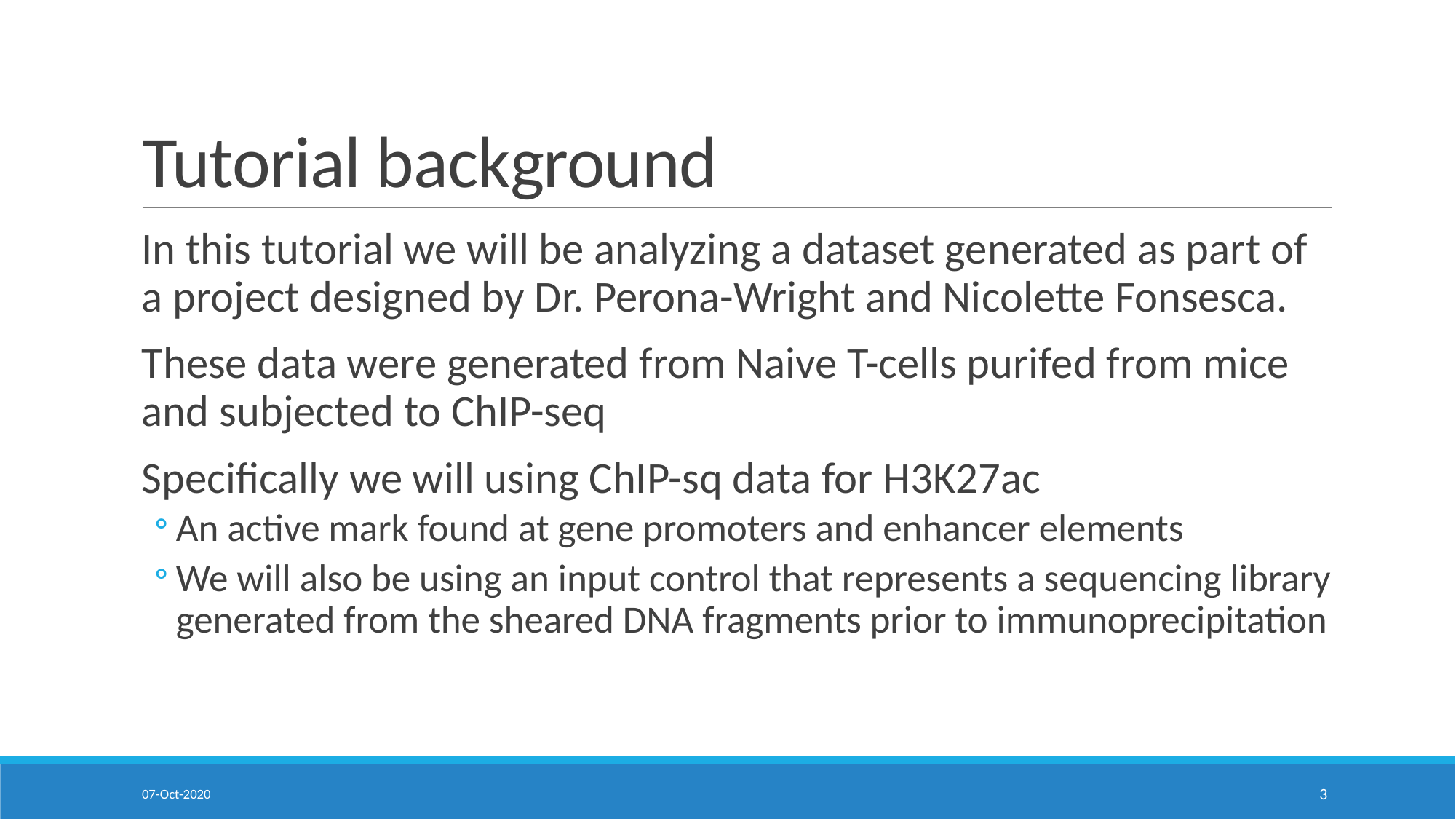

# Tutorial background
In this tutorial we will be analyzing a dataset generated as part of a project designed by Dr. Perona-Wright and Nicolette Fonsesca.
These data were generated from Naive T-cells purifed from mice and subjected to ChIP-seq
Specifically we will using ChIP-sq data for H3K27ac
An active mark found at gene promoters and enhancer elements
We will also be using an input control that represents a sequencing library generated from the sheared DNA fragments prior to immunoprecipitation
07-Oct-2020
3